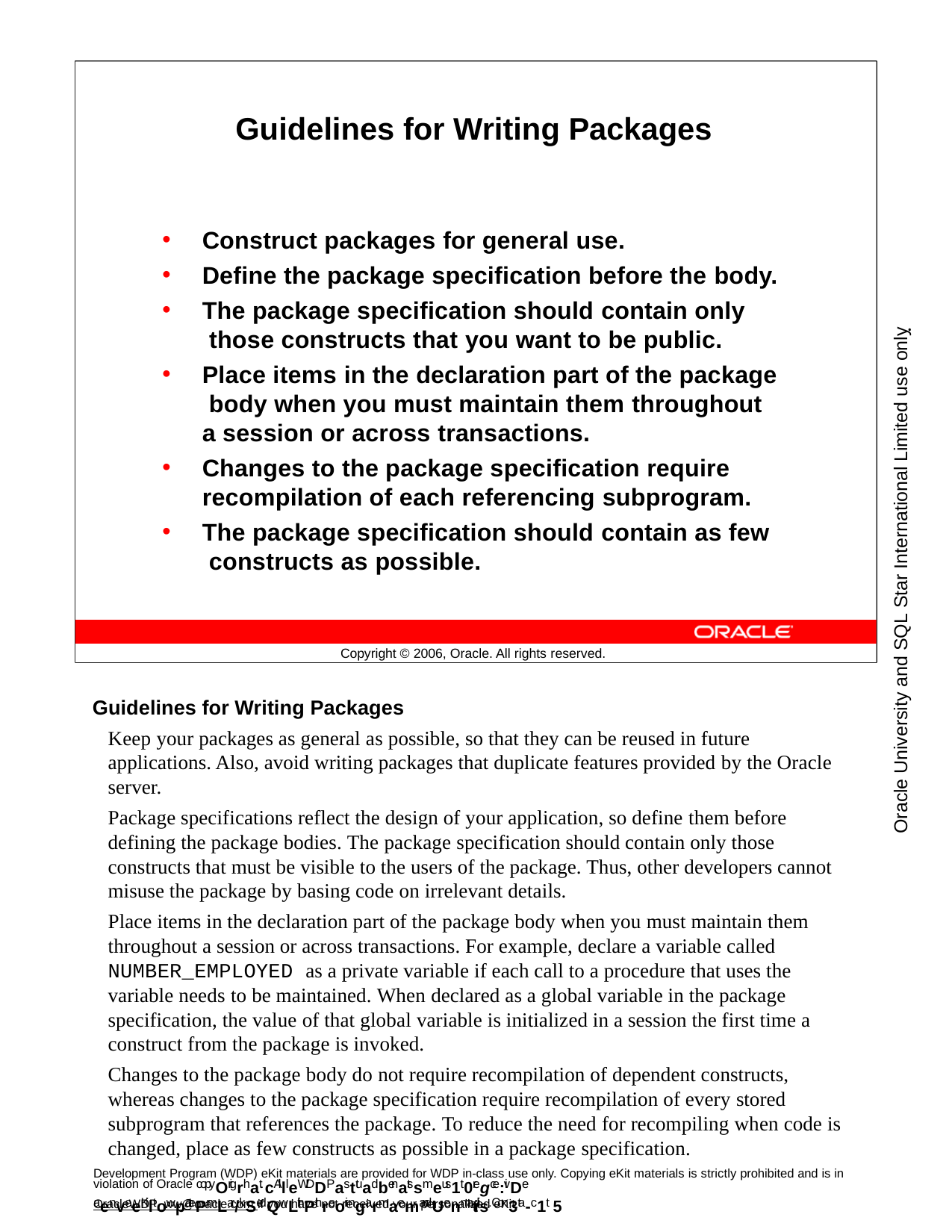

Guidelines for Writing Packages

Construct packages for general use.
Define the package specification before the body.
The package specification should contain only  those constructs that you want to be public.
Place items in the declaration part of the package  body when you must maintain them throughout
a session or across transactions.
Changes to the package specification require  recompilation of each referencing subprogram.
The package specification should contain as few  constructs as possible.
Oracle University and SQL Star International Limited use onlyฺ
Copyright © 2006, Oracle. All rights reserved.
Guidelines for Writing Packages
Keep your packages as general as possible, so that they can be reused in future  applications. Also, avoid writing packages that duplicate features provided by the Oracle  server.
Package specifications reflect the design of your application, so define them before  defining the package bodies. The package specification should contain only those  constructs that must be visible to the users of the package. Thus, other developers cannot  misuse the package by basing code on irrelevant details.
Place items in the declaration part of the package body when you must maintain them  throughout a session or across transactions. For example, declare a variable called  NUMBER_EMPLOYED as a private variable if each call to a procedure that uses the  variable needs to be maintained. When declared as a global variable in the package  specification, the value of that global variable is initialized in a session the first time a  construct from the package is invoked.
Changes to the package body do not require recompilation of dependent constructs,  whereas changes to the package specification require recompilation of every stored  subprogram that references the package. To reduce the need for recompiling when code is  changed, place as few constructs as possible in a package specification.
Development Program (WDP) eKit materials are provided for WDP in-class use only. Copying eKit materials is strictly prohibited and is in
violation of Oracle copyOrigrhat. cAllleWDDPasttuadbenatssmeus1t 0regce:ivDe aenveeKiltowpatePrmLar/kSedQwLithPthreoir ngarmaemandUenmaitils. Con3ta-c1t 5
OracleWDP_ww@oracle.com if you have not received your personalized eKit.